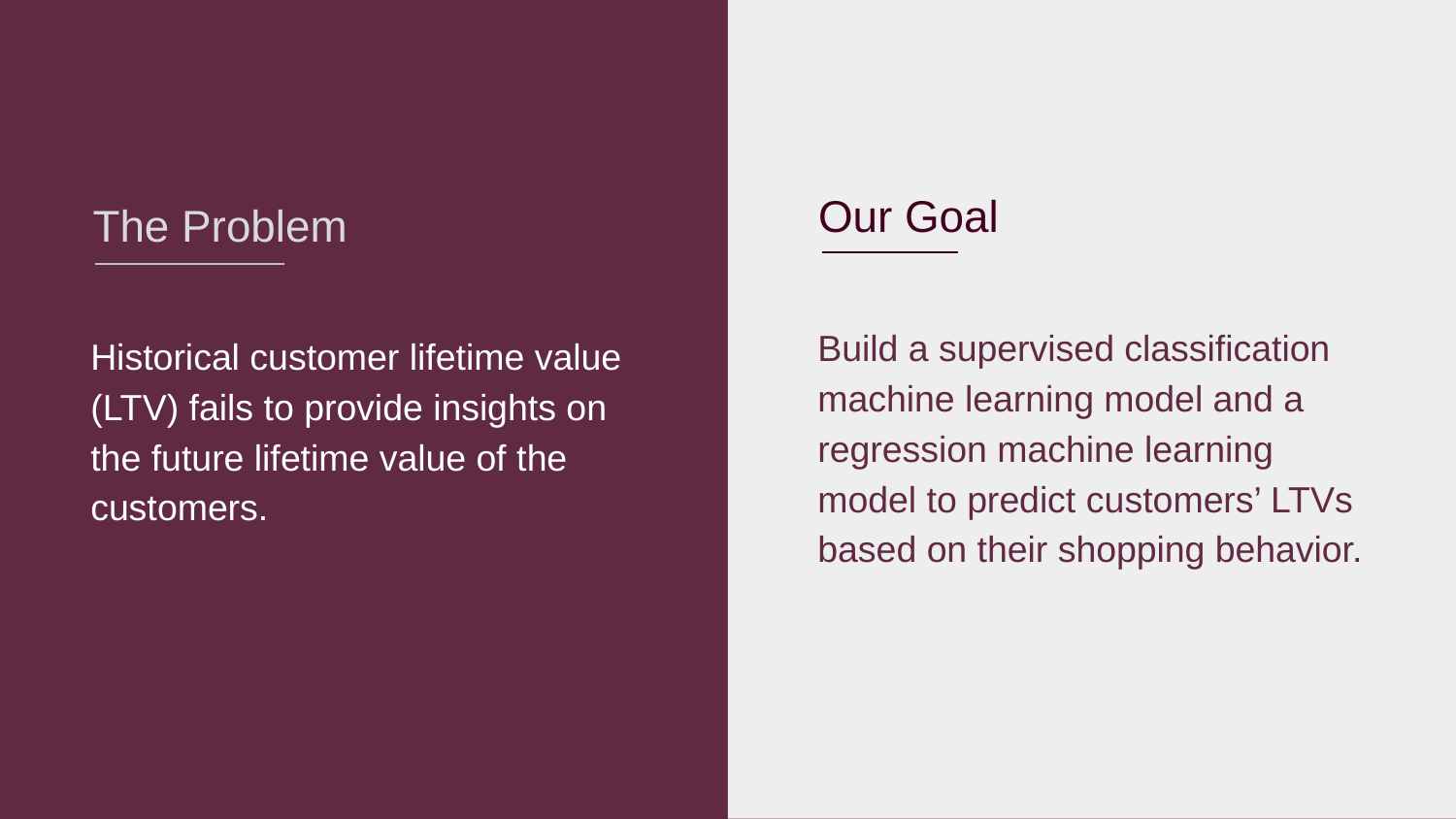

Our Goal
# The Problem
Historical customer lifetime value (LTV) fails to provide insights on the future lifetime value of the customers.
Build a supervised classification machine learning model and a regression machine learning model to predict customers’ LTVs based on their shopping behavior.